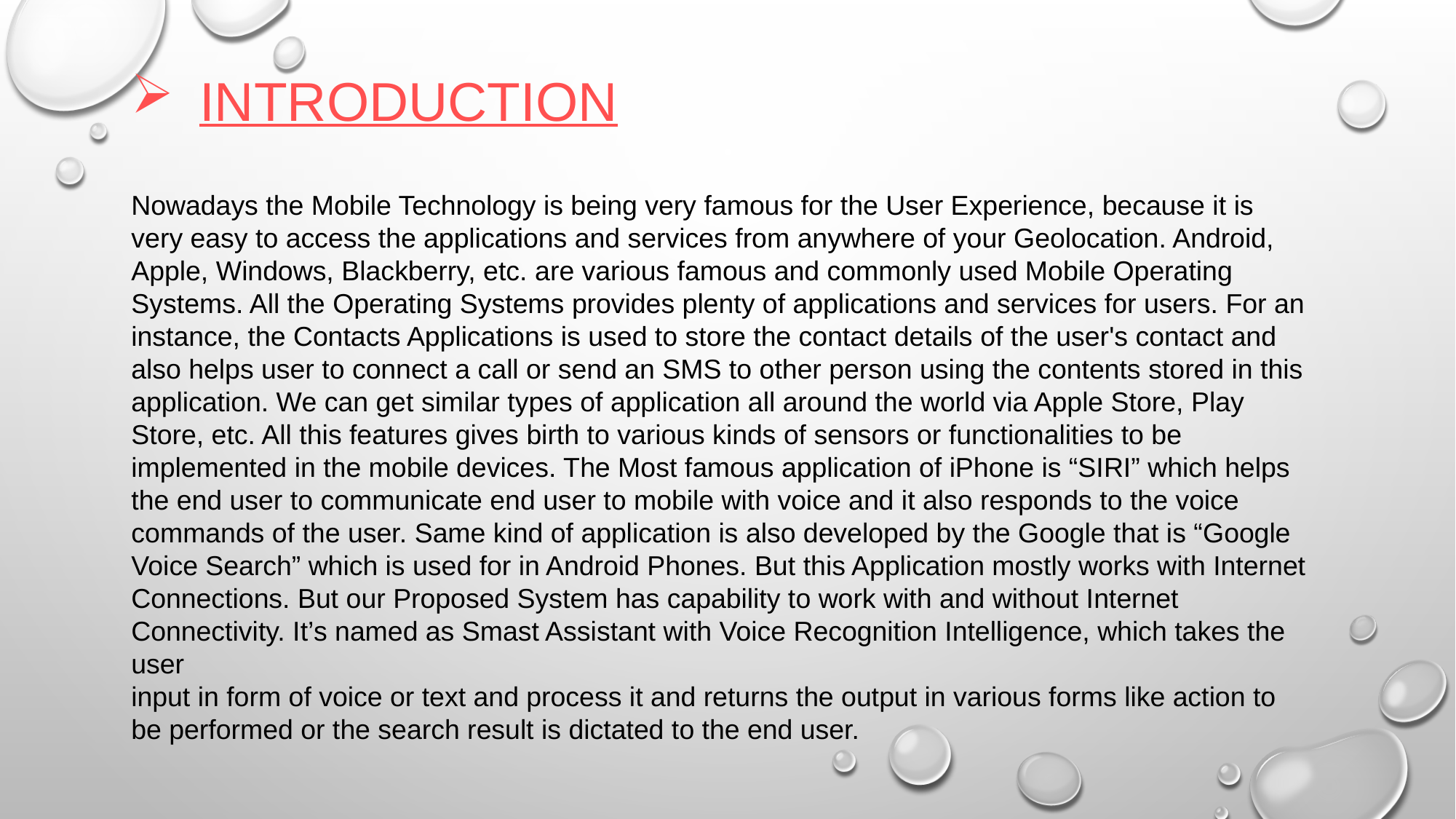

# INTRODUCTION
Nowadays the Mobile Technology is being very famous for the User Experience, because it is very easy to access the applications and services from anywhere of your Geolocation. Android, Apple, Windows, Blackberry, etc. are various famous and commonly used Mobile Operating Systems. All the Operating Systems provides plenty of applications and services for users. For an instance, the Contacts Applications is used to store the contact details of the user's contact and also helps user to connect a call or send an SMS to other person using the contents stored in this application. We can get similar types of application all around the world via Apple Store, Play Store, etc. All this features gives birth to various kinds of sensors or functionalities to be implemented in the mobile devices. The Most famous application of iPhone is “SIRI” which helps the end user to communicate end user to mobile with voice and it also responds to the voice commands of the user. Same kind of application is also developed by the Google that is “Google Voice Search” which is used for in Android Phones. But this Application mostly works with Internet Connections. But our Proposed System has capability to work with and without Internet Connectivity. It’s named as Smast Assistant with Voice Recognition Intelligence, which takes the user
input in form of voice or text and process it and returns the output in various forms like action to be performed or the search result is dictated to the end user.